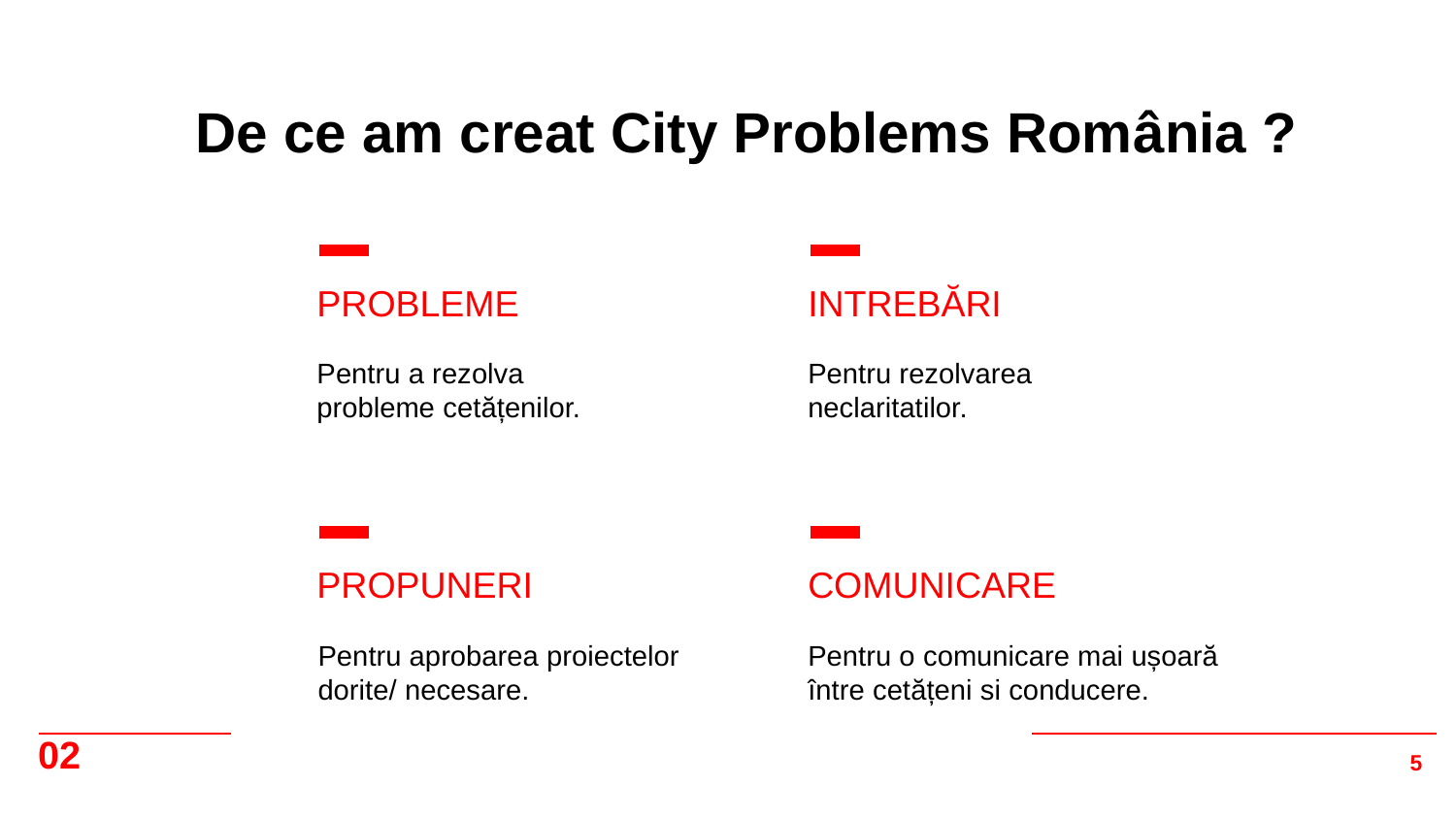

De ce am creat City Problems România ?
PROBLEME
INTREBĂRI
Pentru a rezolva probleme cetățenilor.
Pentru rezolvarea neclaritatilor.
PROPUNERI
COMUNICARE
Pentru aprobarea proiectelor dorite/ necesare.
Pentru o comunicare mai ușoară între cetățeni si conducere.
02
#